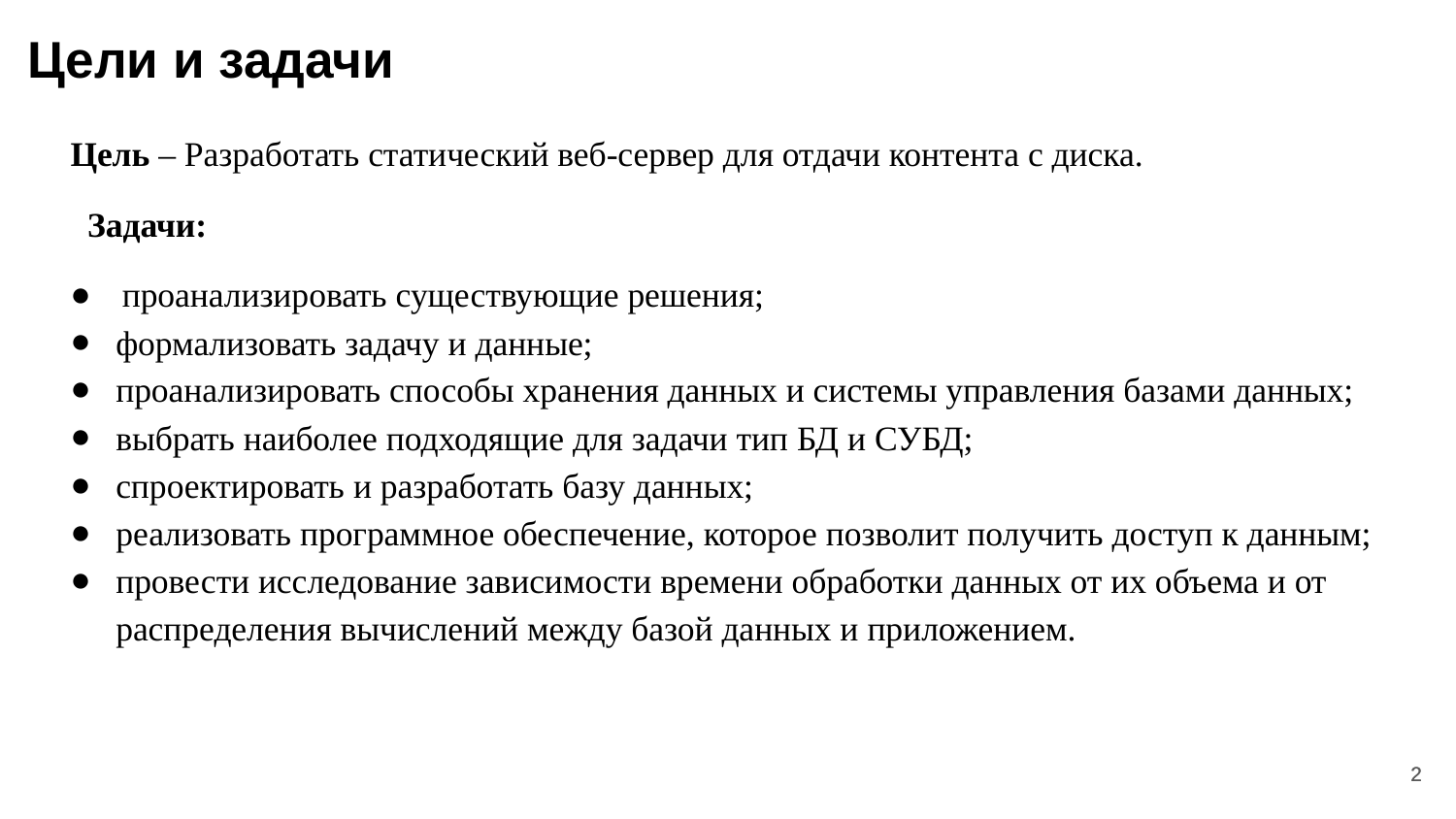

# Цели и задачи
Цель – Разработать статический веб-сервер для отдачи контента с диска.
Задачи:
проанализировать существующие решения;
формализовать задачу и данные;
проанализировать способы хранения данных и системы управления базами данных;
выбрать наиболее подходящие для задачи тип БД и СУБД;
спроектировать и разработать базу данных;
реализовать программное обеспечение, которое позволит получить доступ к данным;
провести исследование зависимости времени обработки данных от их объема и от распределения вычислений между базой данных и приложением.
2
2